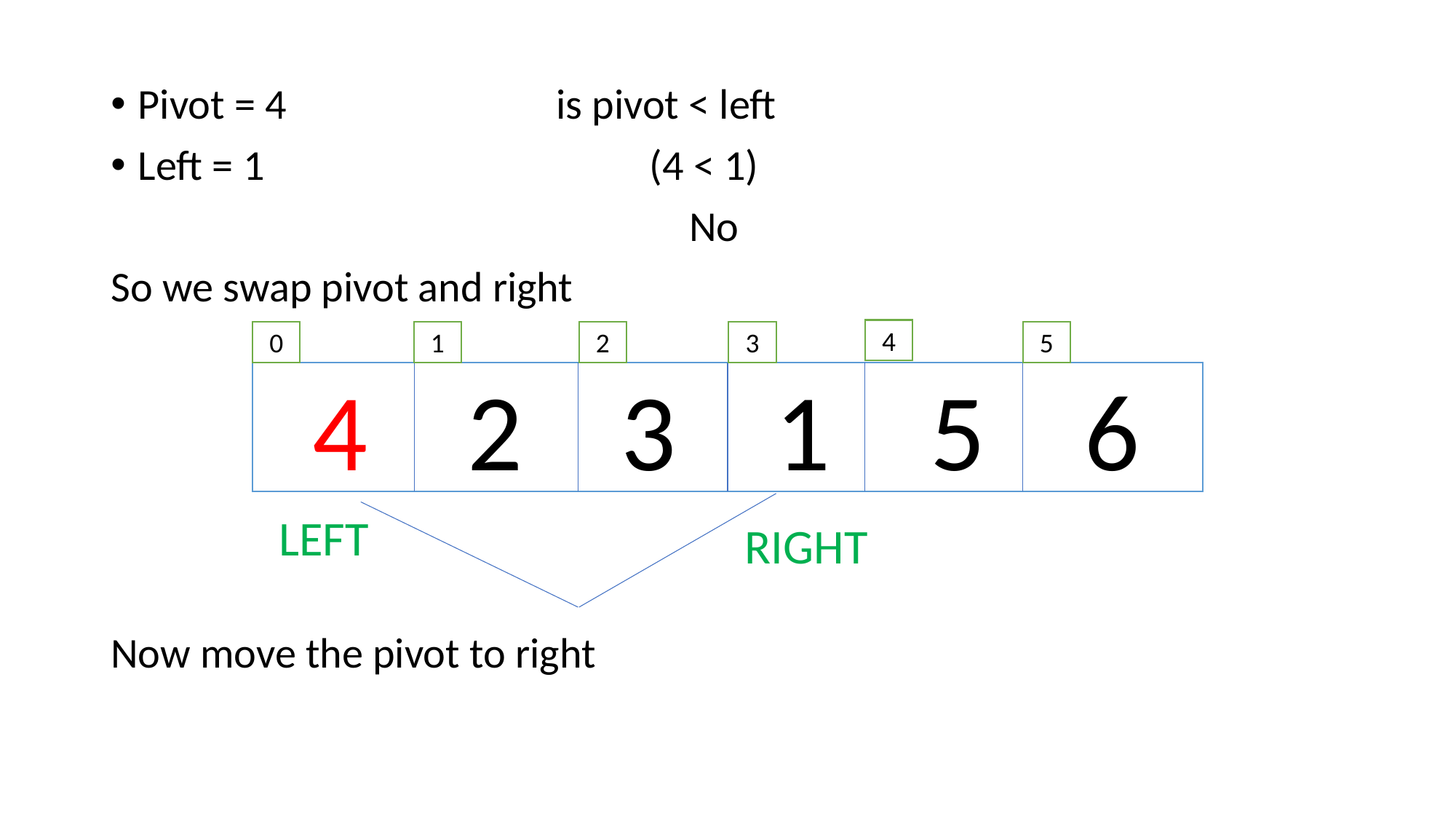

Pivot = 4                            is pivot < left
Left = 1                                        (4 < 1)
                                                            No
So we swap pivot and right

Now move the pivot to right
4
3
5
2
0
1

  4    2    3    1    5    6

LEFT
RIGHT